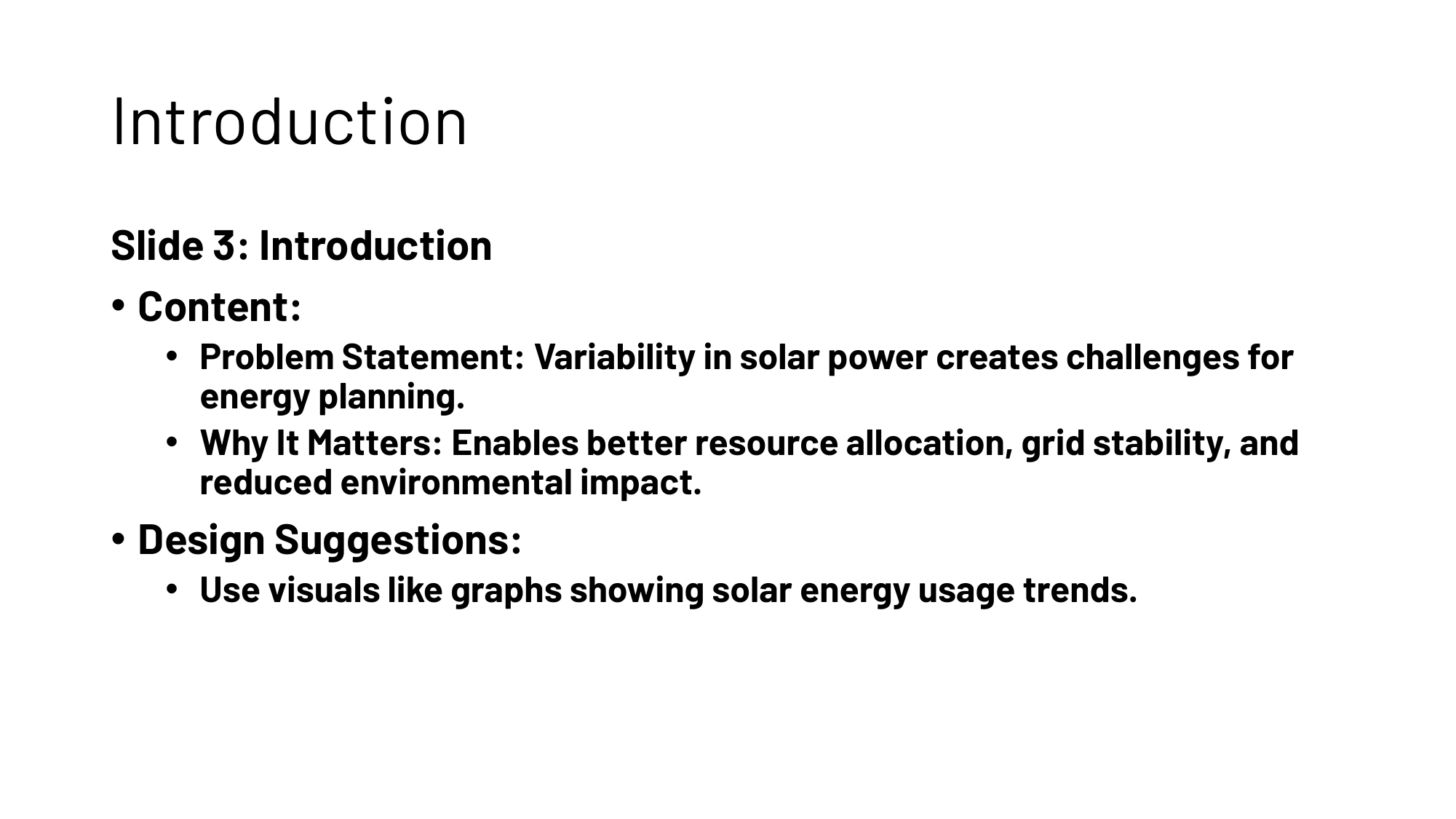

# Introduction
Slide 3: Introduction
Content:
Problem Statement: Variability in solar power creates challenges for energy planning.
Why It Matters: Enables better resource allocation, grid stability, and reduced environmental impact.
Design Suggestions:
Use visuals like graphs showing solar energy usage trends.